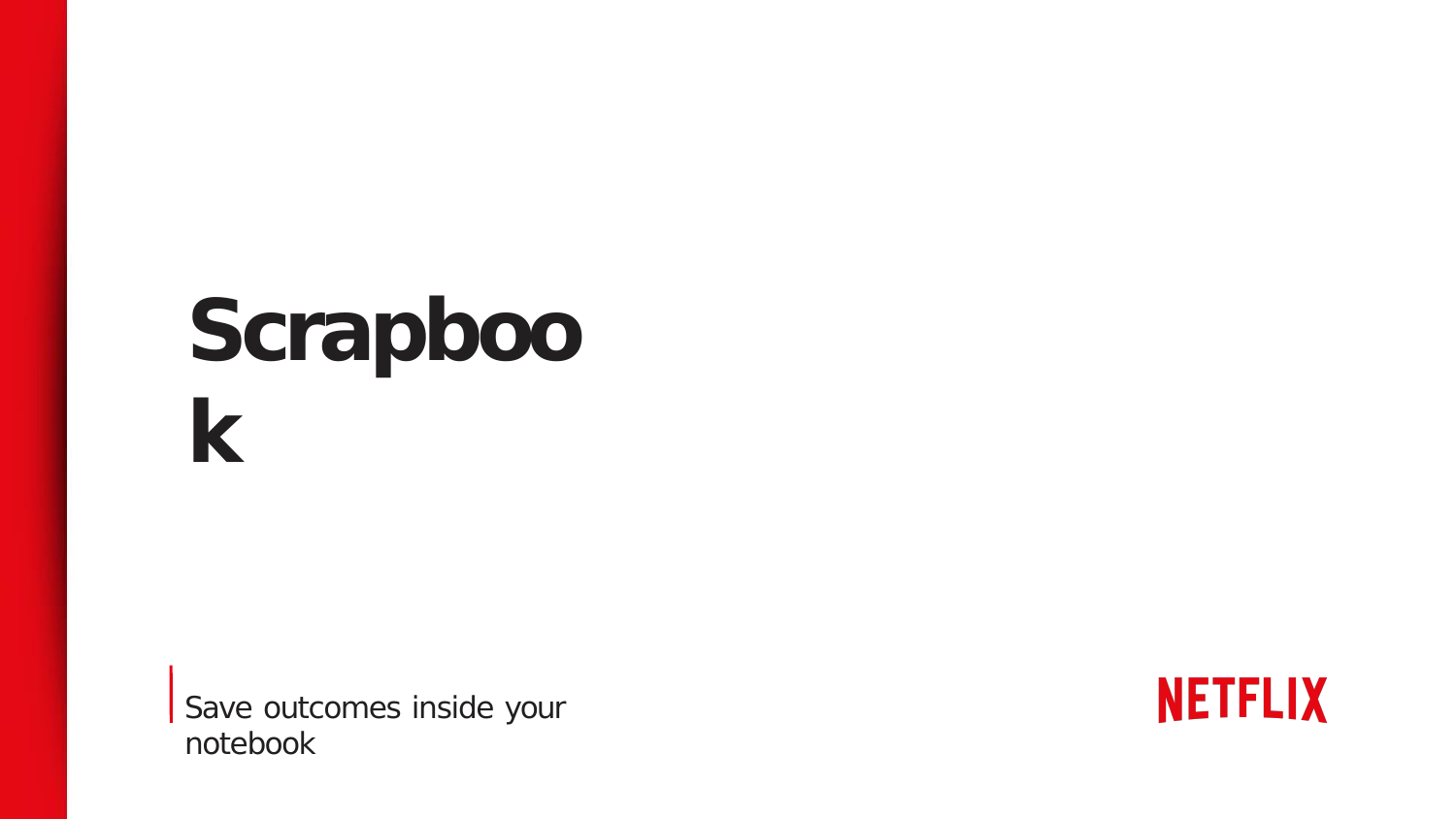

# Scrapbook

Save outcomes inside your notebook